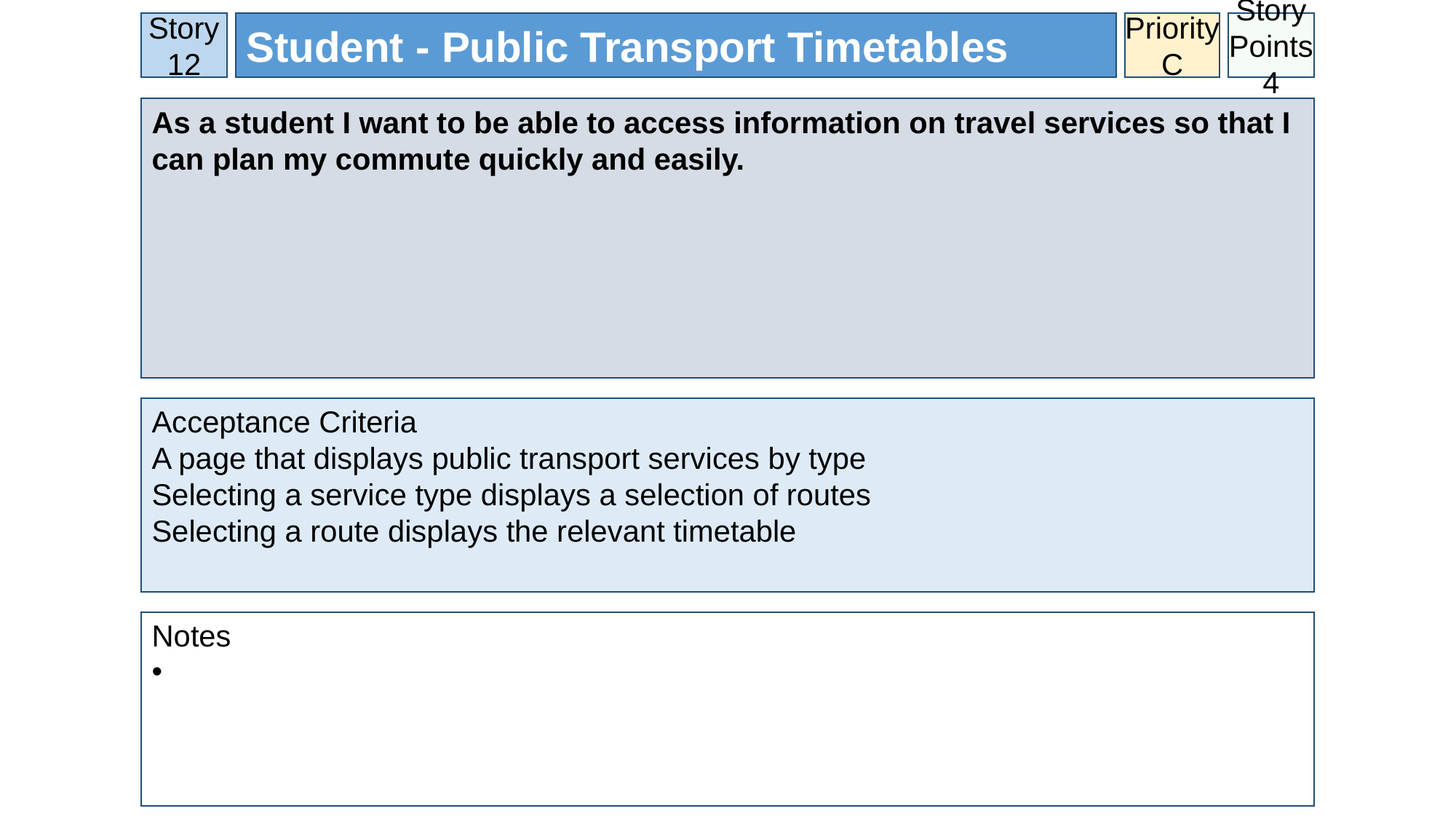

Story 12
Student - Public Transport Timetables
Priority
C
Story Points
4
As a student I want to be able to access information on travel services so that I can plan my commute quickly and easily.
Acceptance Criteria
A page that displays public transport services by type
Selecting a service type displays a selection of routes
Selecting a route displays the relevant timetable
Notes